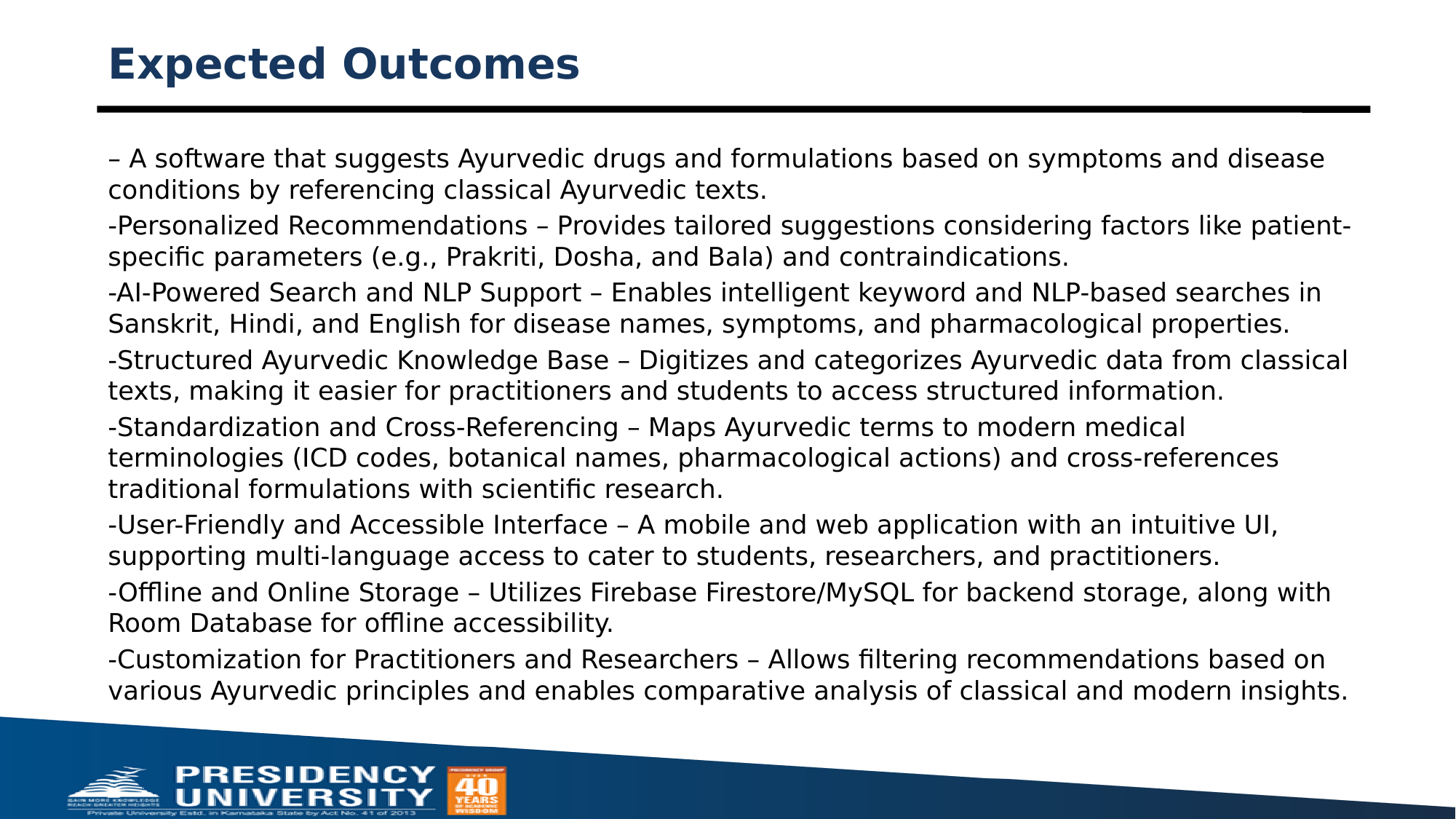

# Expected Outcomes
– A software that suggests Ayurvedic drugs and formulations based on symptoms and disease conditions by referencing classical Ayurvedic texts.
-Personalized Recommendations – Provides tailored suggestions considering factors like patient-specific parameters (e.g., Prakriti, Dosha, and Bala) and contraindications.
-AI-Powered Search and NLP Support – Enables intelligent keyword and NLP-based searches in Sanskrit, Hindi, and English for disease names, symptoms, and pharmacological properties.
-Structured Ayurvedic Knowledge Base – Digitizes and categorizes Ayurvedic data from classical texts, making it easier for practitioners and students to access structured information.
-Standardization and Cross-Referencing – Maps Ayurvedic terms to modern medical terminologies (ICD codes, botanical names, pharmacological actions) and cross-references traditional formulations with scientific research.
-User-Friendly and Accessible Interface – A mobile and web application with an intuitive UI, supporting multi-language access to cater to students, researchers, and practitioners.
-Offline and Online Storage – Utilizes Firebase Firestore/MySQL for backend storage, along with Room Database for offline accessibility.
-Customization for Practitioners and Researchers – Allows filtering recommendations based on various Ayurvedic principles and enables comparative analysis of classical and modern insights.